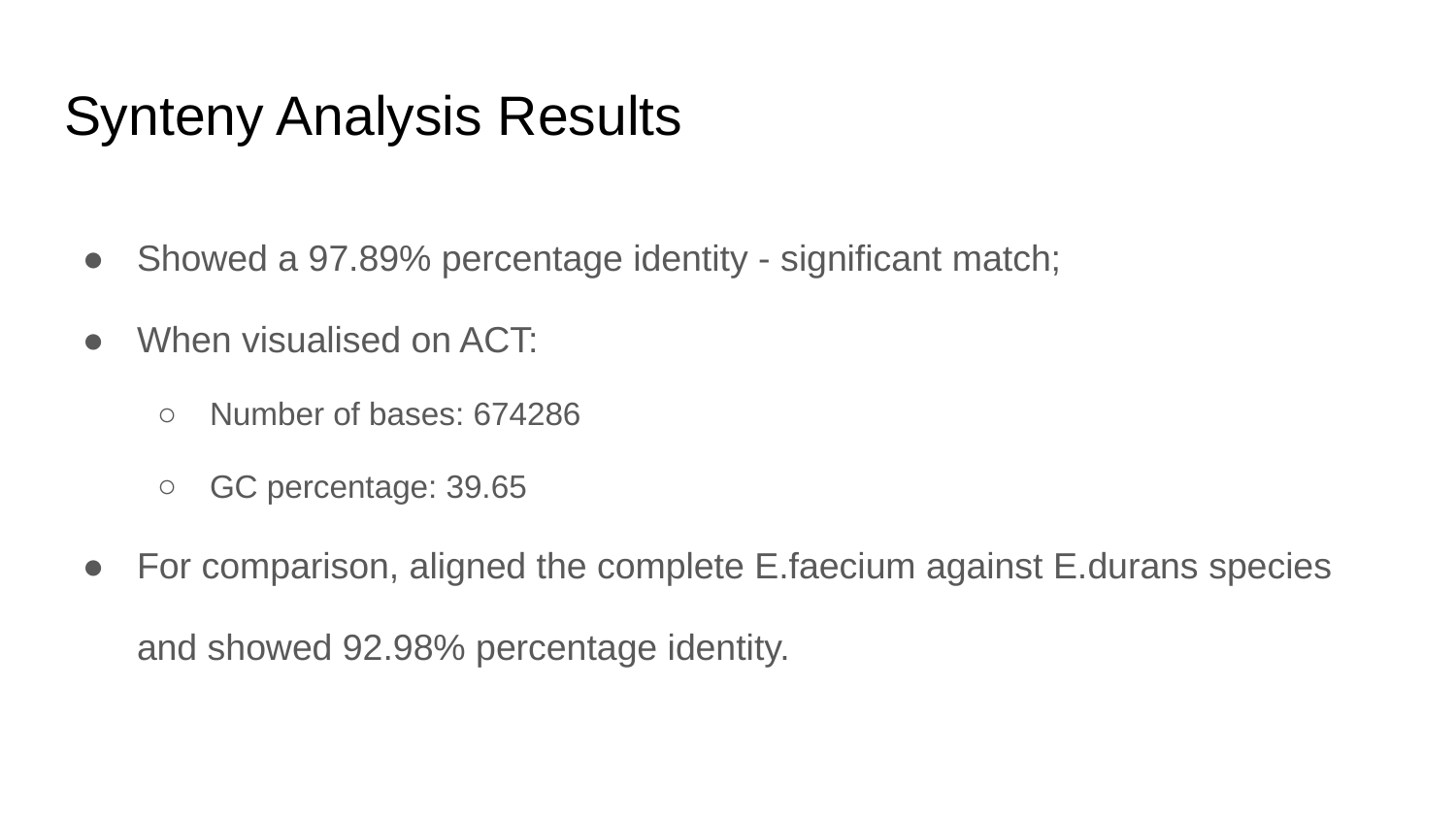

# Synteny Analysis Results
Showed a 97.89% percentage identity - significant match;
When visualised on ACT:
Number of bases: 674286
GC percentage: 39.65
For comparison, aligned the complete E.faecium against E.durans species and showed 92.98% percentage identity.